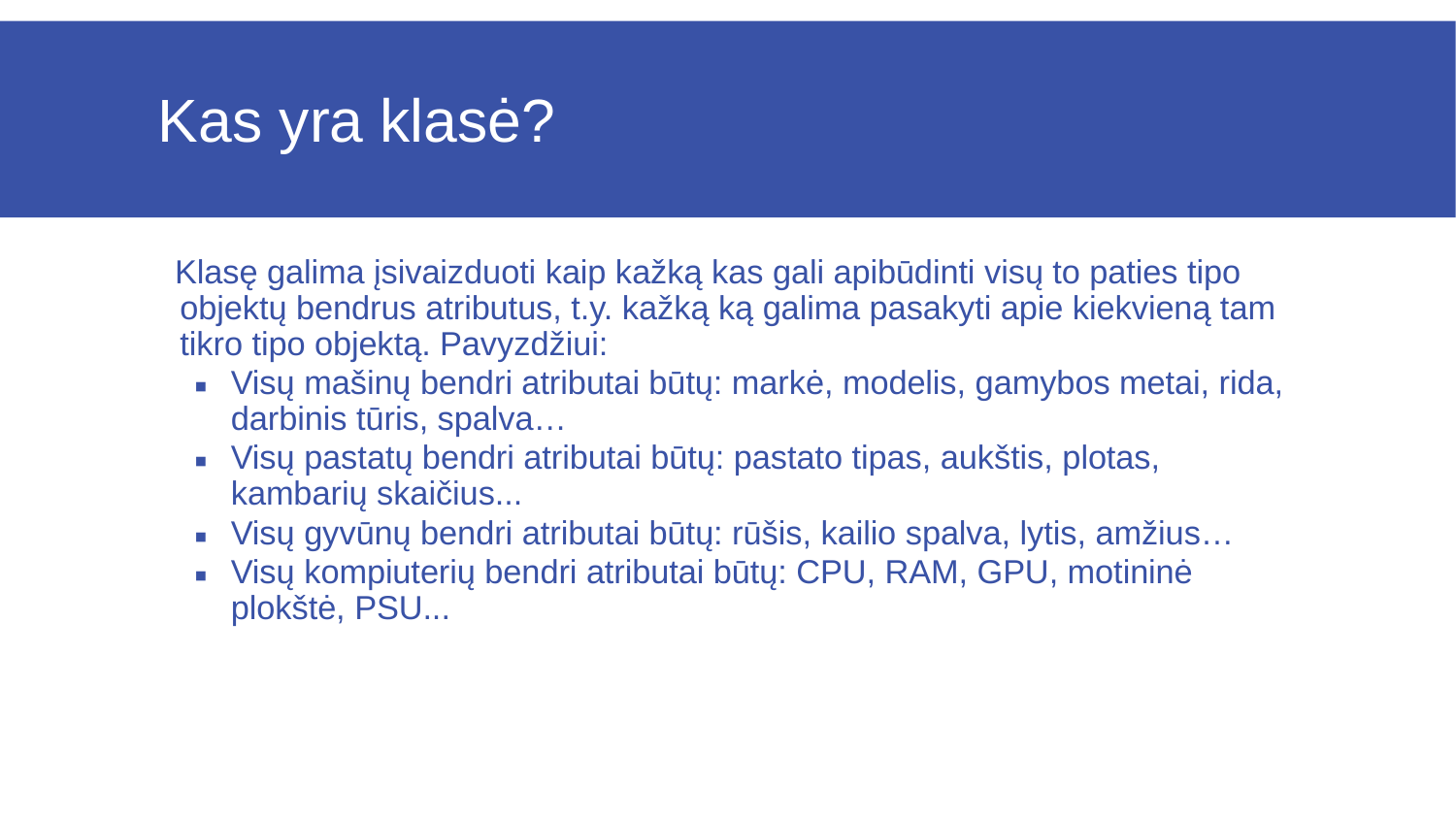

# Kas yra klasė?
Klasę galima įsivaizduoti kaip kažką kas gali apibūdinti visų to paties tipo objektų bendrus atributus, t.y. kažką ką galima pasakyti apie kiekvieną tam tikro tipo objektą. Pavyzdžiui:
Visų mašinų bendri atributai būtų: markė, modelis, gamybos metai, rida, darbinis tūris, spalva…
Visų pastatų bendri atributai būtų: pastato tipas, aukštis, plotas, kambarių skaičius...
Visų gyvūnų bendri atributai būtų: rūšis, kailio spalva, lytis, amžius…
Visų kompiuterių bendri atributai būtų: CPU, RAM, GPU, motininė plokštė, PSU...